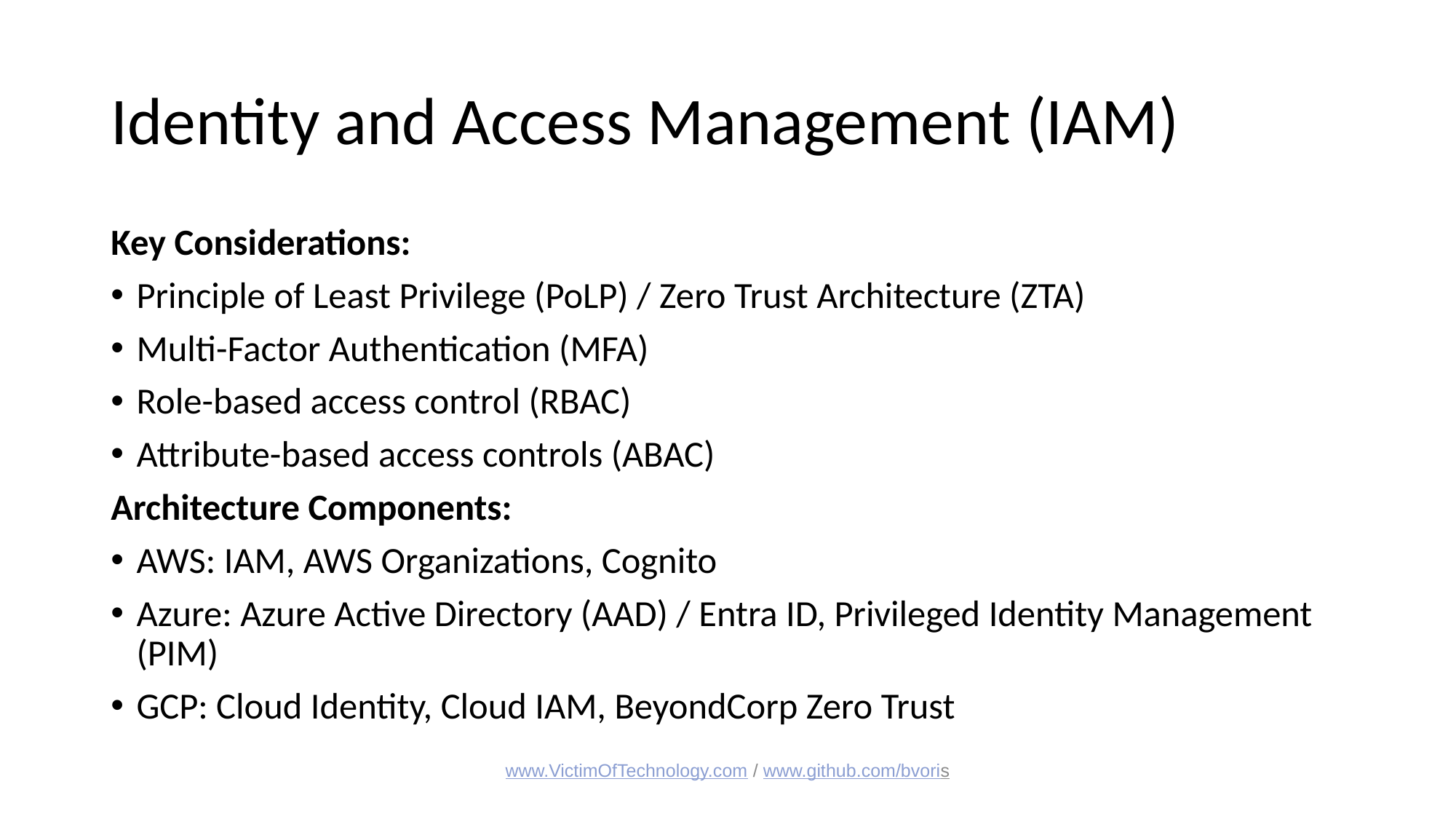

# Identity and Access Management (IAM)
Key Considerations:
Principle of Least Privilege (PoLP) / Zero Trust Architecture (ZTA)
Multi-Factor Authentication (MFA)
Role-based access control (RBAC)
Attribute-based access controls (ABAC)
Architecture Components:
AWS: IAM, AWS Organizations, Cognito
Azure: Azure Active Directory (AAD) / Entra ID, Privileged Identity Management (PIM)
GCP: Cloud Identity, Cloud IAM, BeyondCorp Zero Trust
www.VictimOfTechnology.com / www.github.com/bvoris